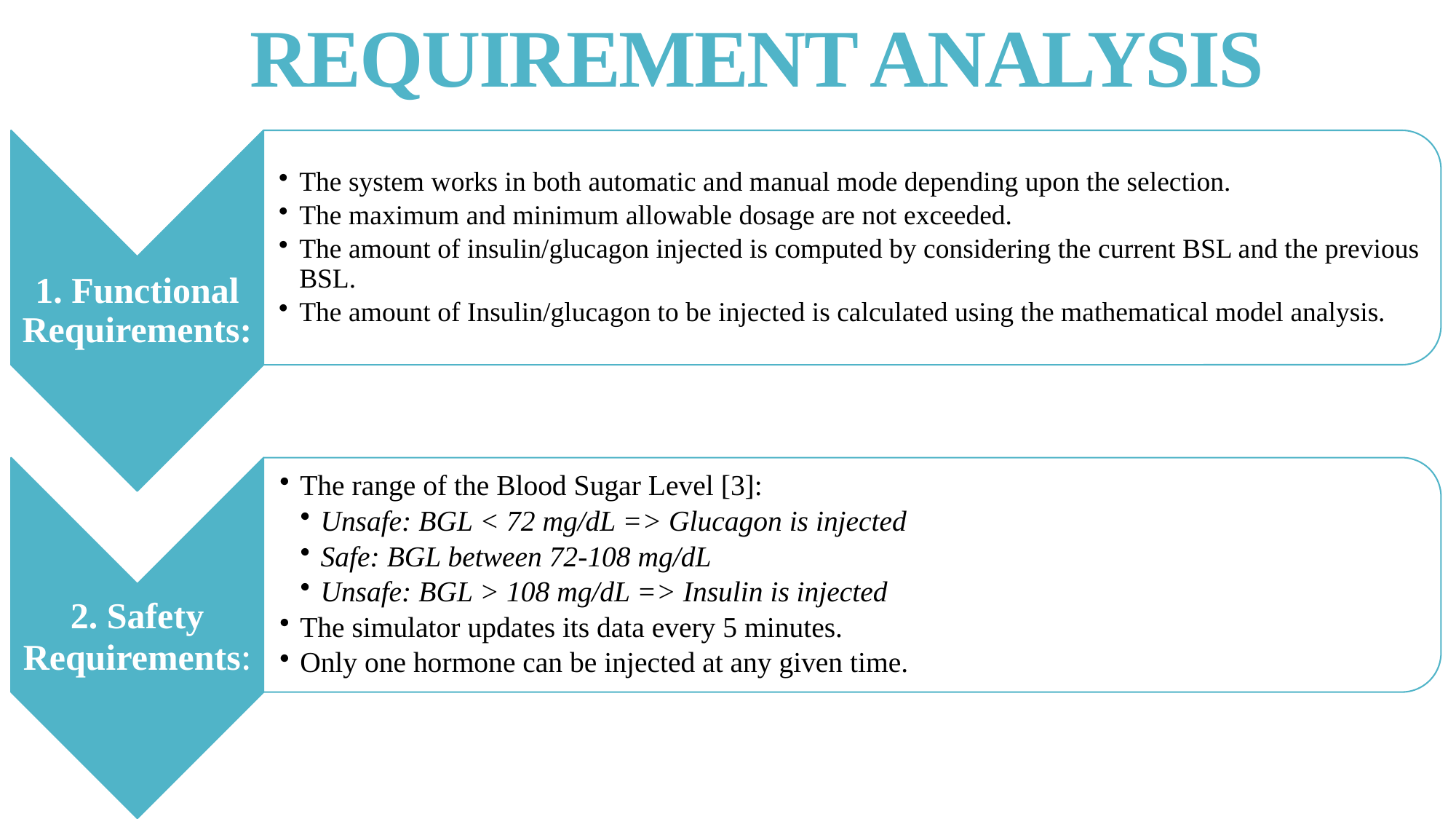

REQUIREMENT ANALYSIS
1. Functional Requirements:
The system works in both automatic and manual mode depending upon the selection.
The maximum and minimum allowable dosage are not exceeded.
The amount of insulin/glucagon injected is computed by considering the current BSL and the previous BSL.
The amount of Insulin/glucagon to be injected is calculated using the mathematical model analysis.
2. Safety Requirements:
The range of the Blood Sugar Level [3]:
Unsafe: BGL < 72 mg/dL => Glucagon is injected
Safe: BGL between 72-108 mg/dL
Unsafe: BGL > 108 mg/dL => Insulin is injected
The simulator updates its data every 5 minutes.
Only one hormone can be injected at any given time.